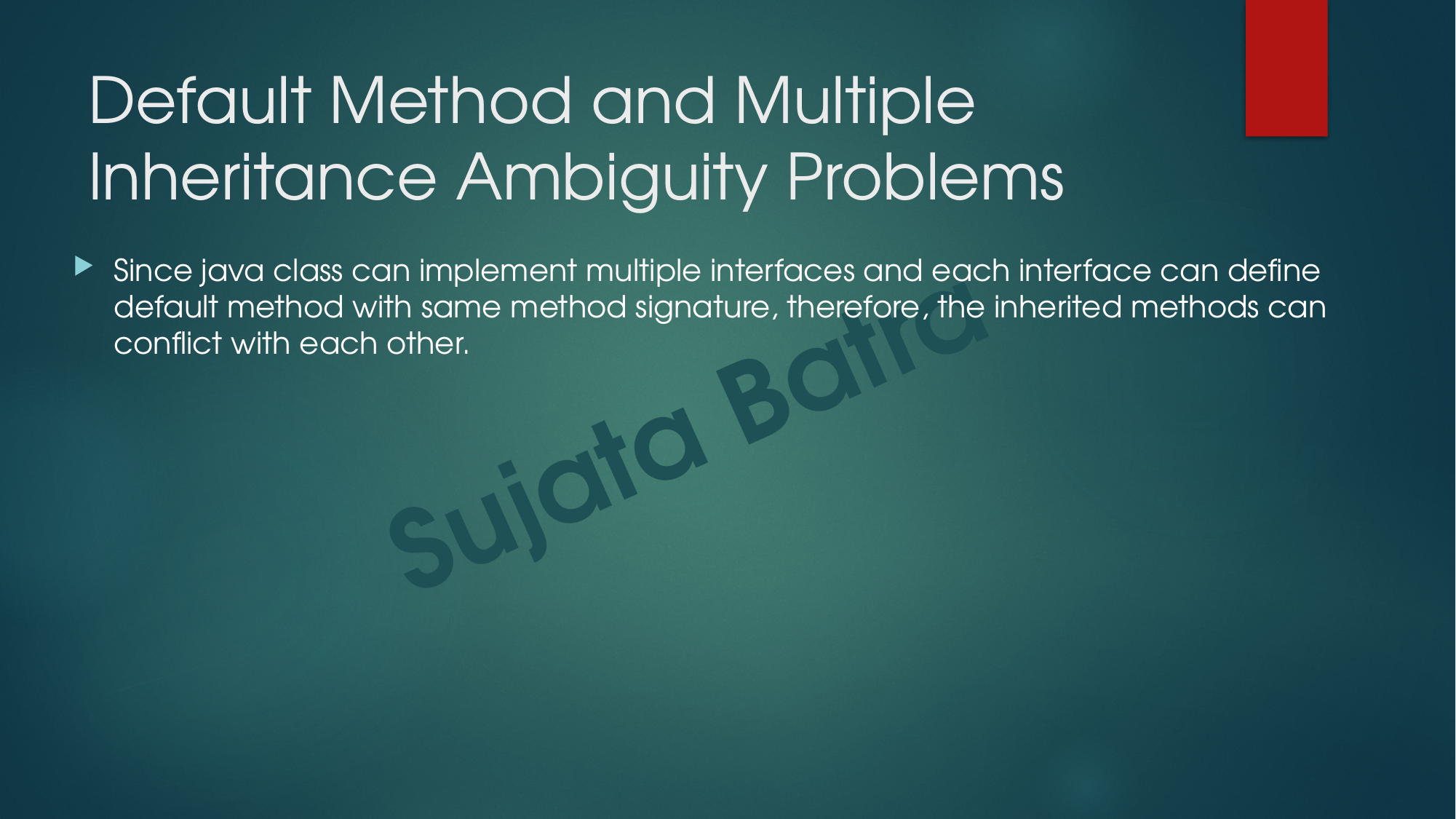

# Default Method and Multiple Inheritance Ambiguity Problems
Since java class can implement multiple interfaces and each interface can define default method with same method signature, therefore, the inherited methods can conflict with each other.